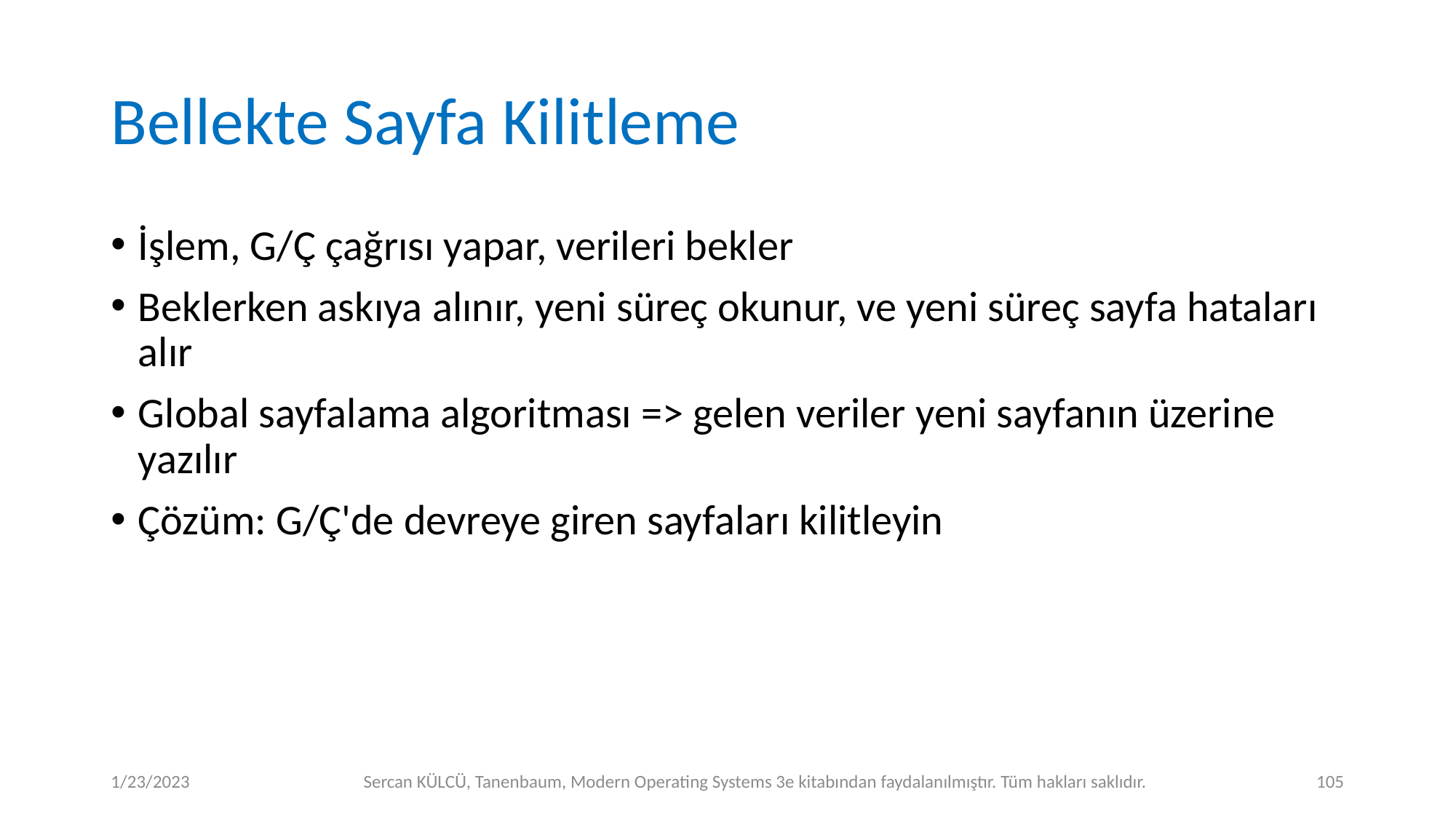

# Bellekte Sayfa Kilitleme
İşlem, G/Ç çağrısı yapar, verileri bekler
Beklerken askıya alınır, yeni süreç okunur, ve yeni süreç sayfa hataları alır
Global sayfalama algoritması => gelen veriler yeni sayfanın üzerine yazılır
Çözüm: G/Ç'de devreye giren sayfaları kilitleyin
1/23/2023
Sercan KÜLCÜ, Tanenbaum, Modern Operating Systems 3e kitabından faydalanılmıştır. Tüm hakları saklıdır.
105